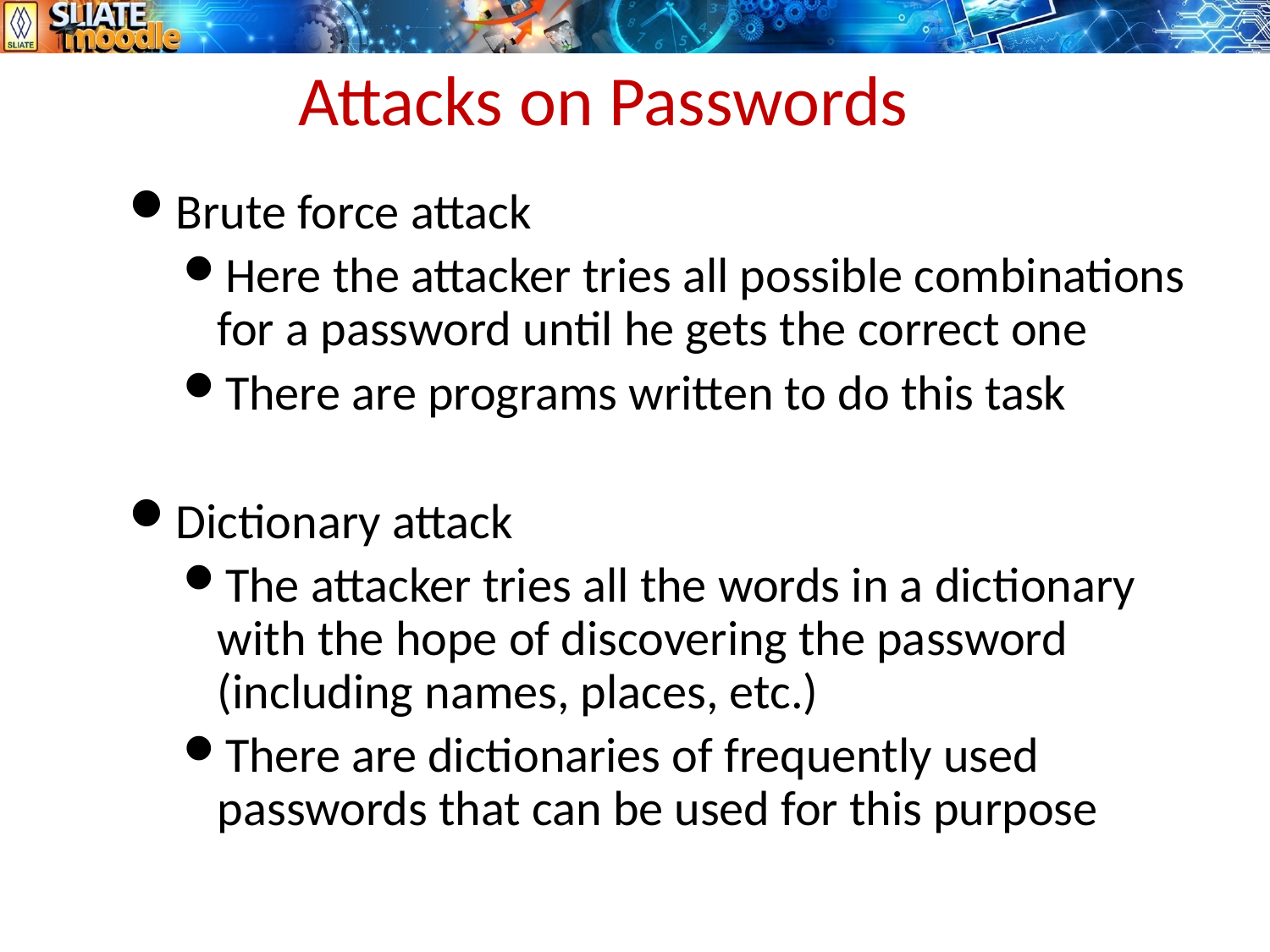

Attacks on Passwords
Brute force attack
Here the attacker tries all possible combinations for a password until he gets the correct one
There are programs written to do this task

Dictionary attack
The attacker tries all the words in a dictionary with the hope of discovering the password (including names, places, etc.)
There are dictionaries of frequently used passwords that can be used for this purpose